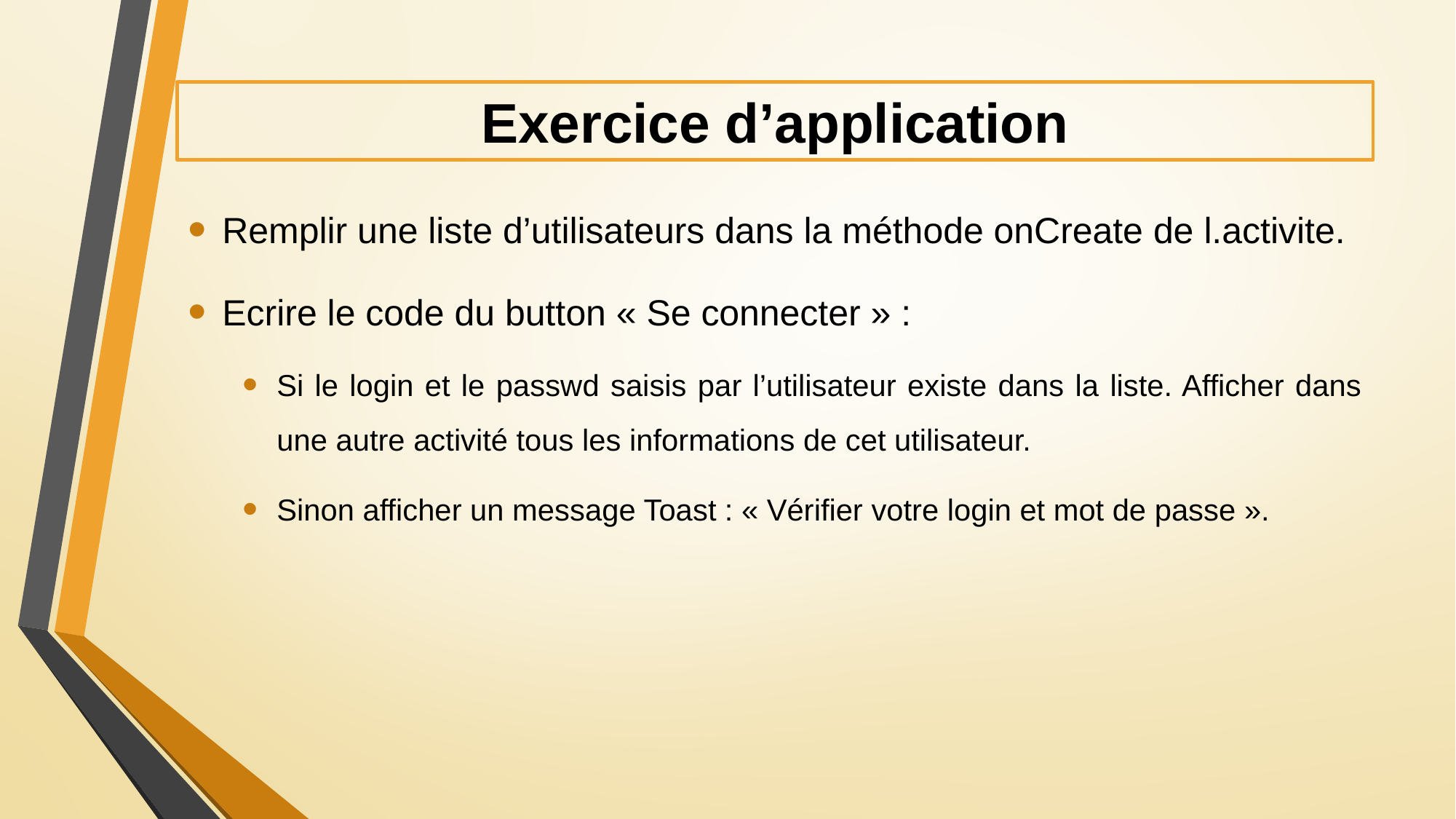

# Exercice d’application
Remplir une liste d’utilisateurs dans la méthode onCreate de l.activite.
Ecrire le code du button « Se connecter » :
Si le login et le passwd saisis par l’utilisateur existe dans la liste. Afficher dans une autre activité tous les informations de cet utilisateur.
Sinon afficher un message Toast : « Vérifier votre login et mot de passe ».